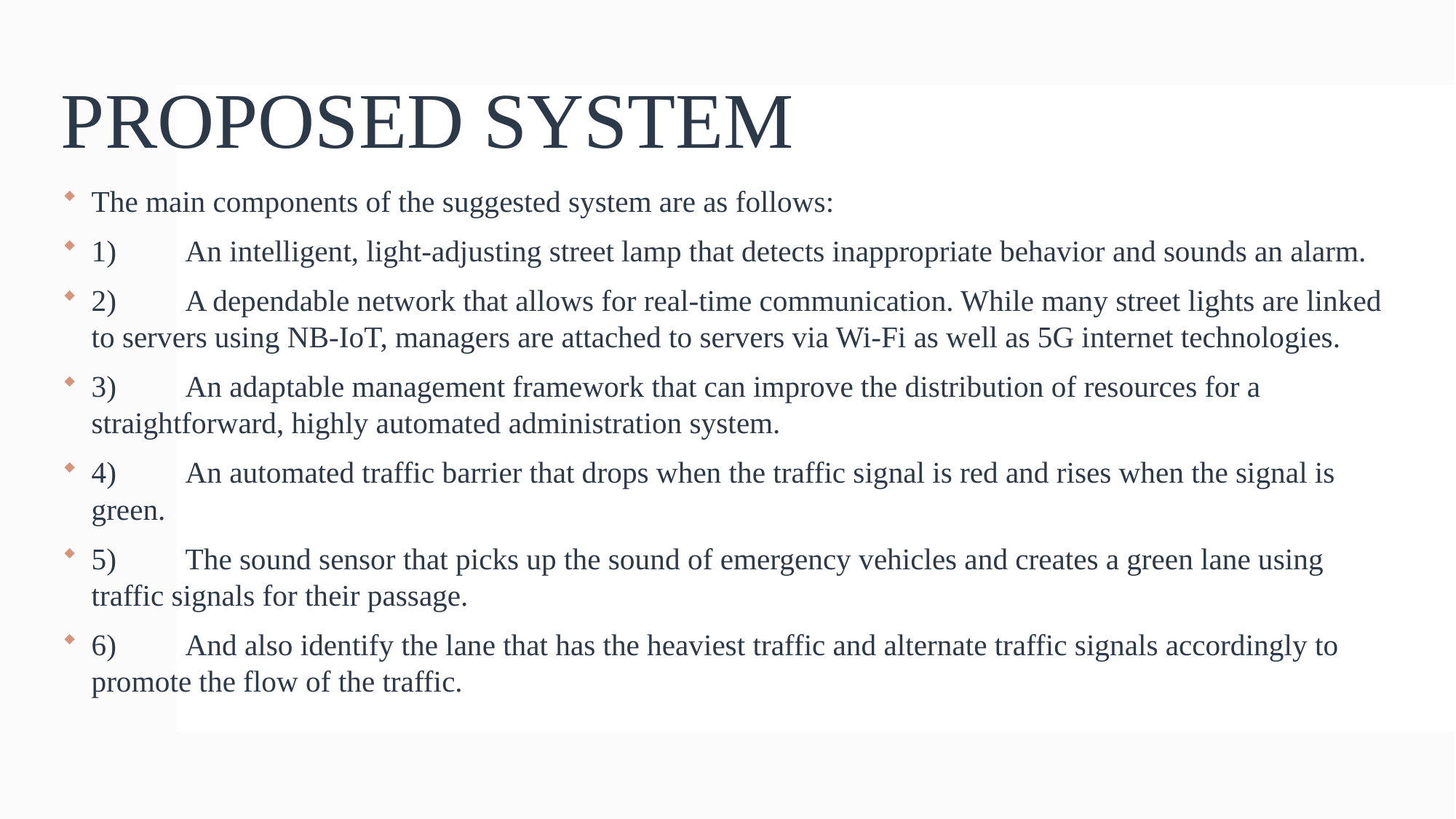

# PROPOSED SYSTEM
The main components of the suggested system are as follows:
1)	An intelligent, light-adjusting street lamp that detects inappropriate behavior and sounds an alarm.
2)	A dependable network that allows for real-time communication. While many street lights are linked to servers using NB-IoT, managers are attached to servers via Wi-Fi as well as 5G internet technologies.
3)	An adaptable management framework that can improve the distribution of resources for a straightforward, highly automated administration system.
4)	An automated traffic barrier that drops when the traffic signal is red and rises when the signal is green.
5)	The sound sensor that picks up the sound of emergency vehicles and creates a green lane using traffic signals for their passage.
6)	And also identify the lane that has the heaviest traffic and alternate traffic signals accordingly to promote the flow of the traffic.